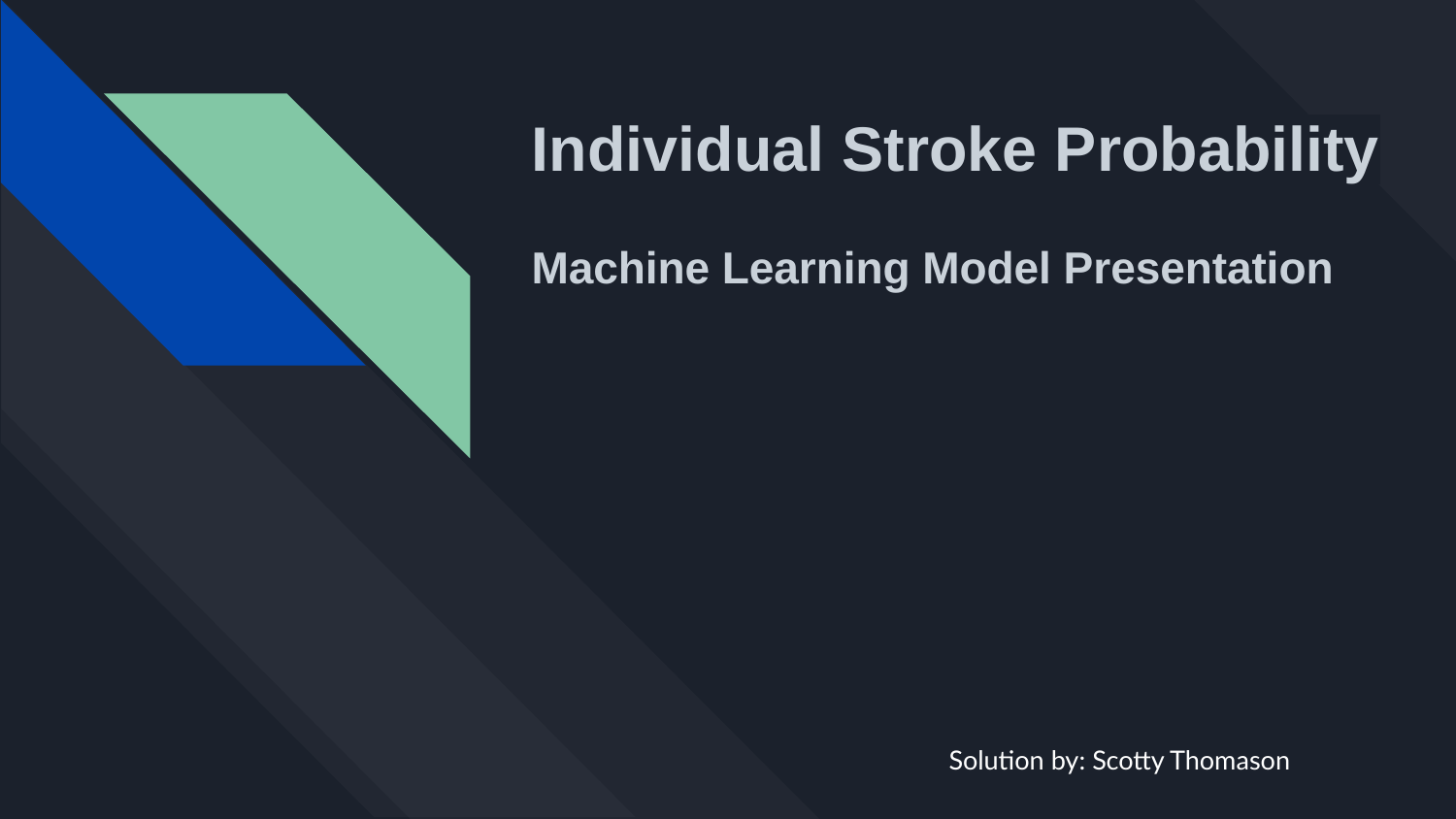

# Individual Stroke Probability
Machine Learning Model Presentation

Solution by: Scotty Thomason